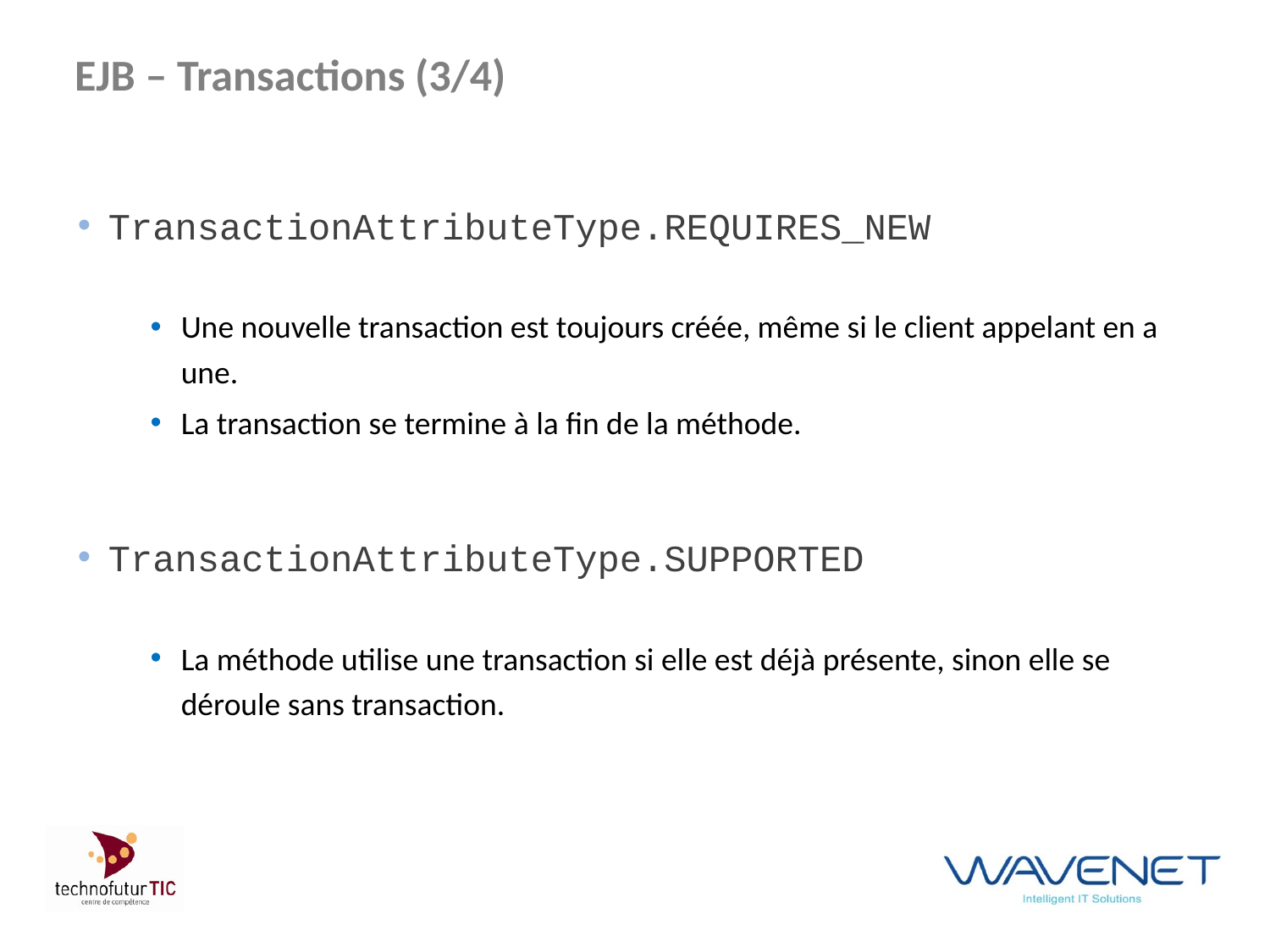

# EJB – Transactions (3/4)
TransactionAttributeType.REQUIRES_NEW

Une nouvelle transaction est toujours créée, même si le client appelant en a une.
La transaction se termine à la fin de la méthode.

TransactionAttributeType.SUPPORTED

La méthode utilise une transaction si elle est déjà présente, sinon elle se déroule sans transaction.